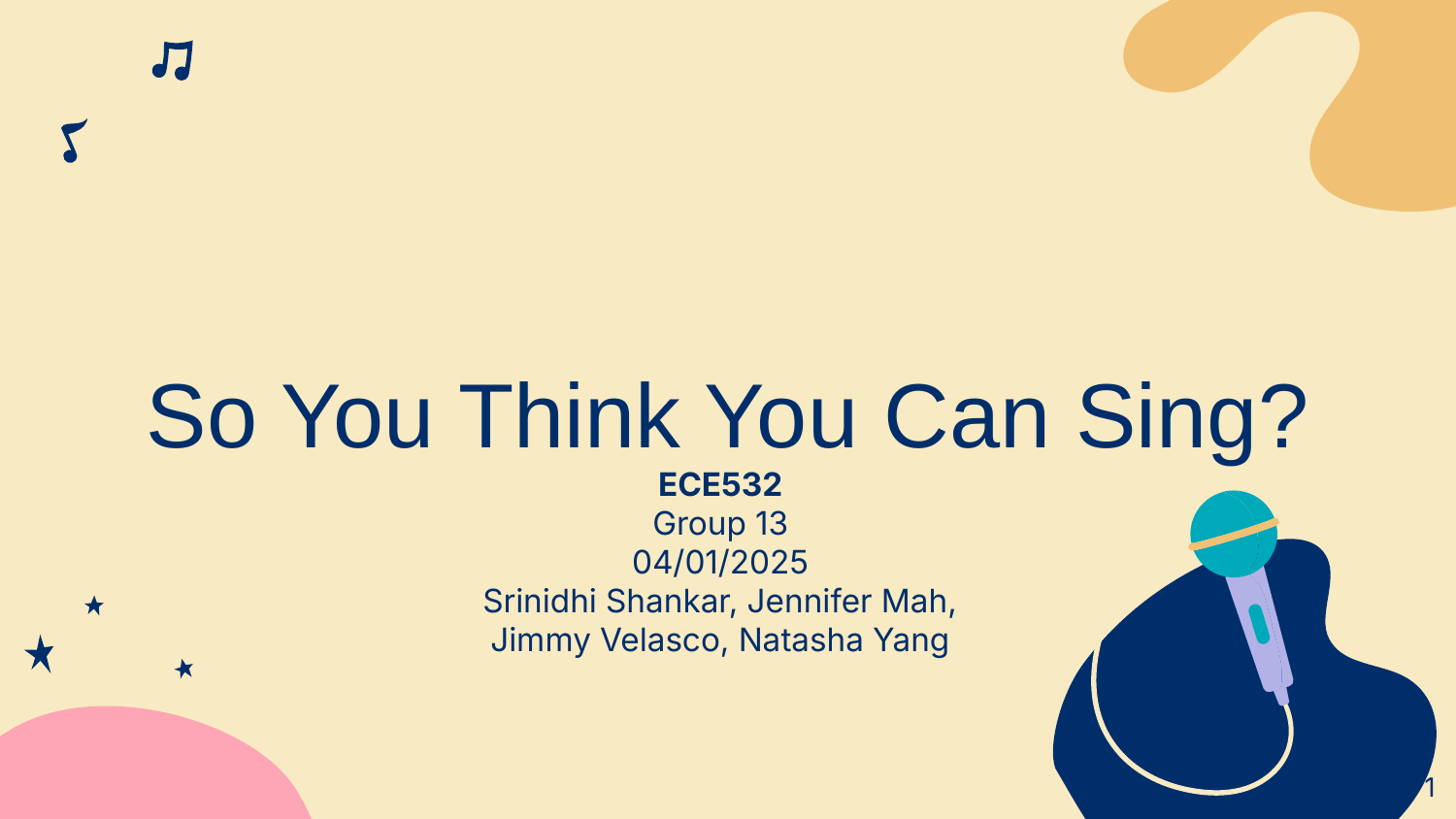

# So You Think You Can Sing?
ECE532
Group 13
04/01/2025
Srinidhi Shankar, Jennifer Mah, Jimmy Velasco, Natasha Yang
1